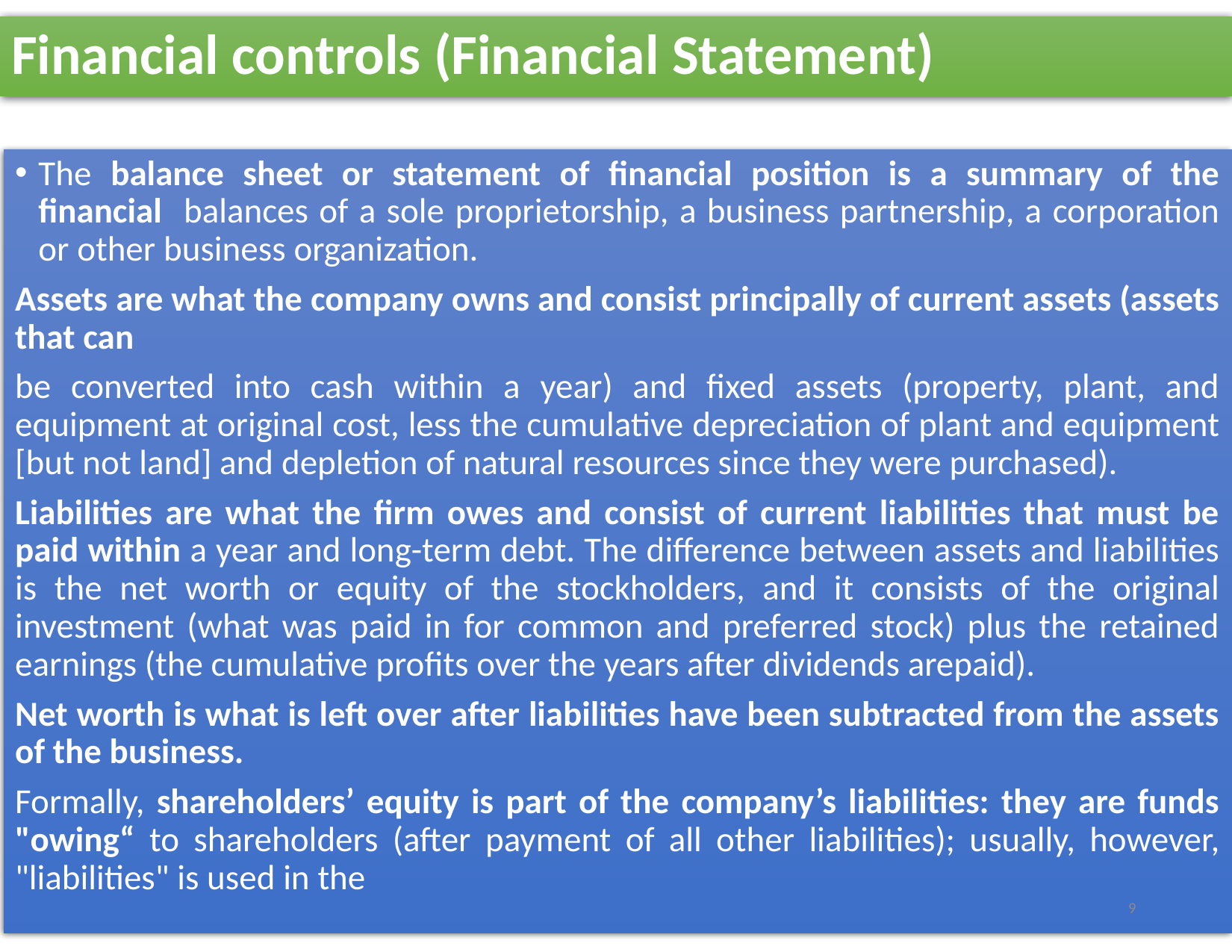

# Financial controls (Financial Statement)
The balance sheet or statement of financial position is a summary of the financial  balances of a sole proprietorship, a business partnership, a corporation or other business organization.
Assets are what the company owns and consist principally of current assets (assets that can
be converted into cash within a year) and fixed assets (property, plant, and equipment at original cost, less the cumulative depreciation of plant and equipment [but not land] and depletion of natural resources since they were purchased).
Liabilities are what the firm owes and consist of current liabilities that must be paid within a year and long-term debt. The difference between assets and liabilities is the net worth or equity of the stockholders, and it consists of the original investment (what was paid in for common and preferred stock) plus the retained earnings (the cumulative profits over the years after dividends arepaid).
Net worth is what is left over after liabilities have been subtracted from the assets of the business.
Formally, shareholders’ equity is part of the company’s liabilities: they are funds "owing“ to shareholders (after payment of all other liabilities); usually, however, "liabilities" is used in the
Engr. Basit Ali (EE)
9